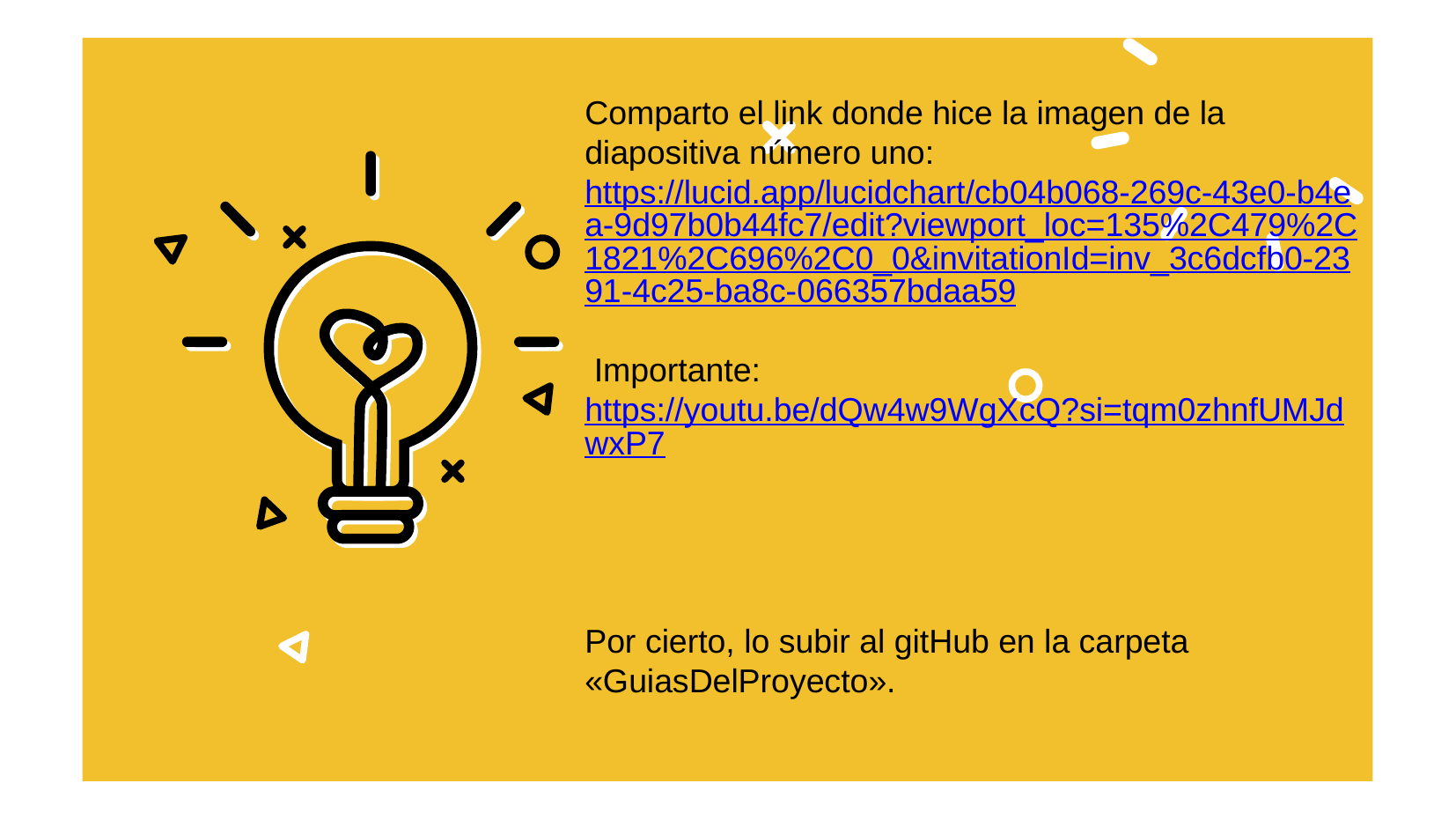

Comparto el link donde hice la imagen de la diapositiva número uno:
https://lucid.app/lucidchart/cb04b068-269c-43e0-b4ea-9d97b0b44fc7/edit?viewport_loc=135%2C479%2C1821%2C696%2C0_0&invitationId=inv_3c6dcfb0-2391-4c25-ba8c-066357bdaa59

 Importante: https://youtu.be/dQw4w9WgXcQ?si=tqm0zhnfUMJdwxP7

Por cierto, lo subir al gitHub en la carpeta «GuiasDelProyecto».